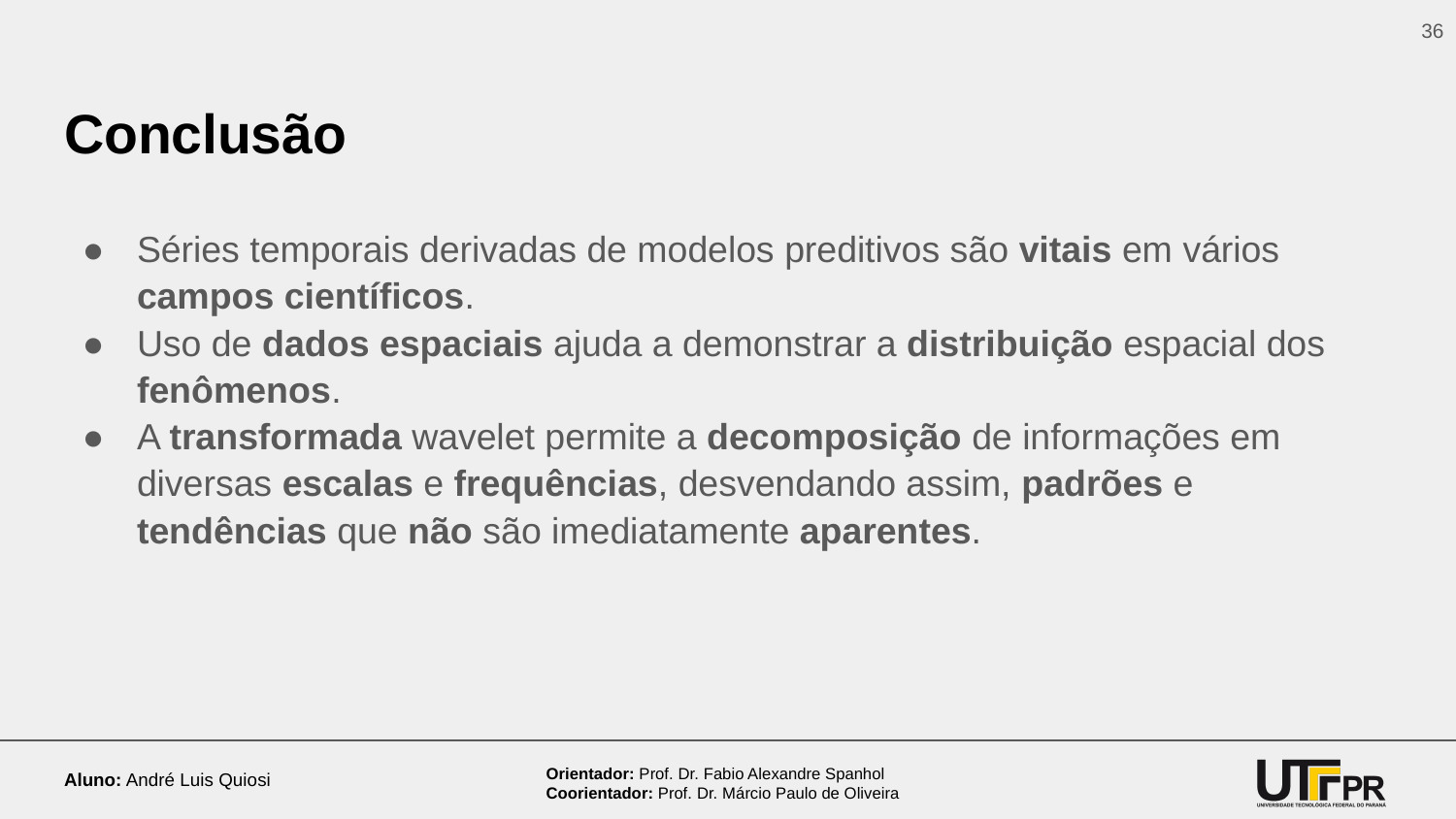

36
# Conclusão
Séries temporais derivadas de modelos preditivos são vitais em vários campos científicos.
Uso de dados espaciais ajuda a demonstrar a distribuição espacial dos fenômenos.
A transformada wavelet permite a decomposição de informações em diversas escalas e frequências, desvendando assim, padrões e tendências que não são imediatamente aparentes.